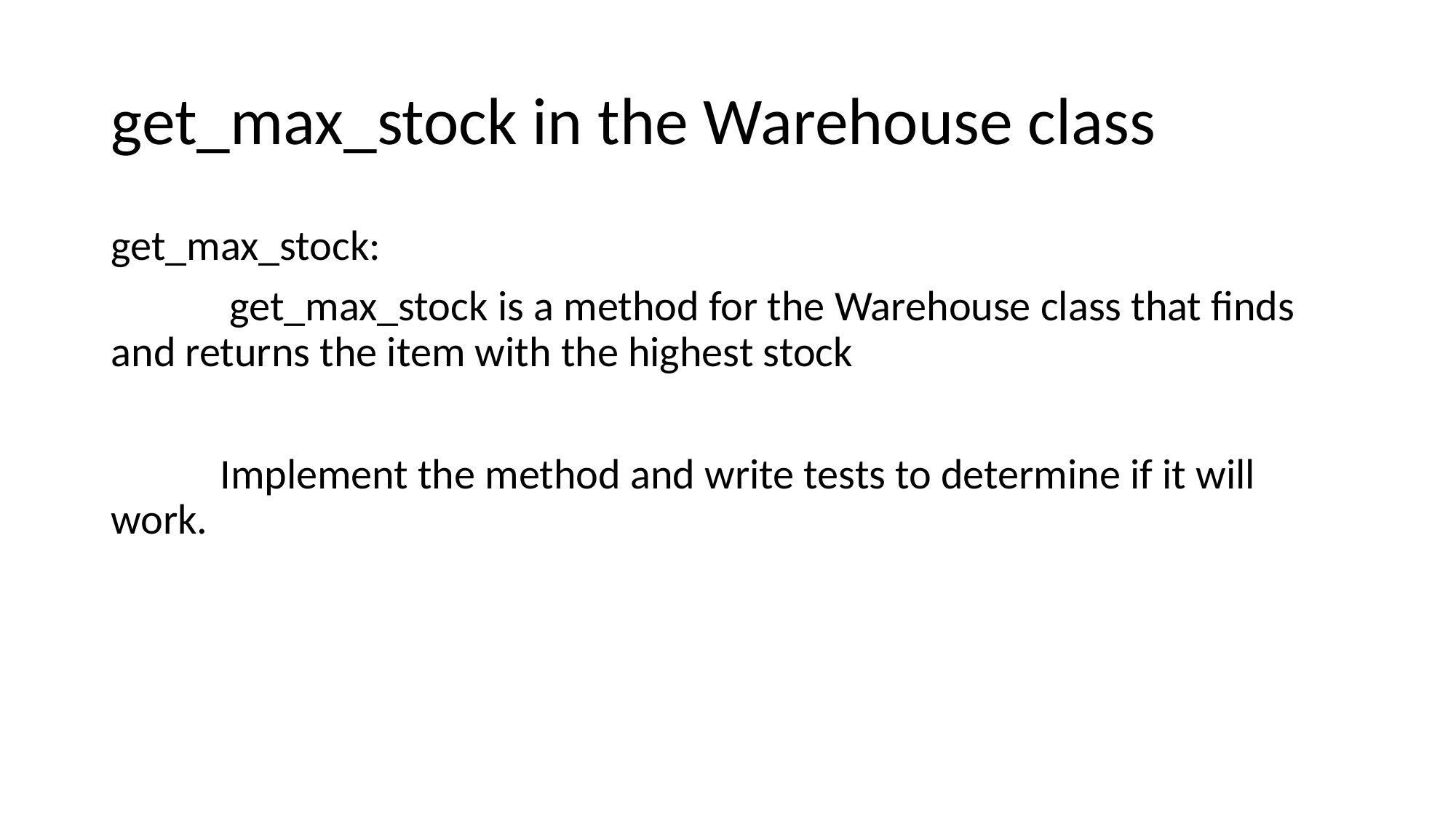

# get_max_stock in the Warehouse class
get_max_stock:
	 get_max_stock is a method for the Warehouse class that finds 	and returns the item with the highest stock

	Implement the method and write tests to determine if it will work.